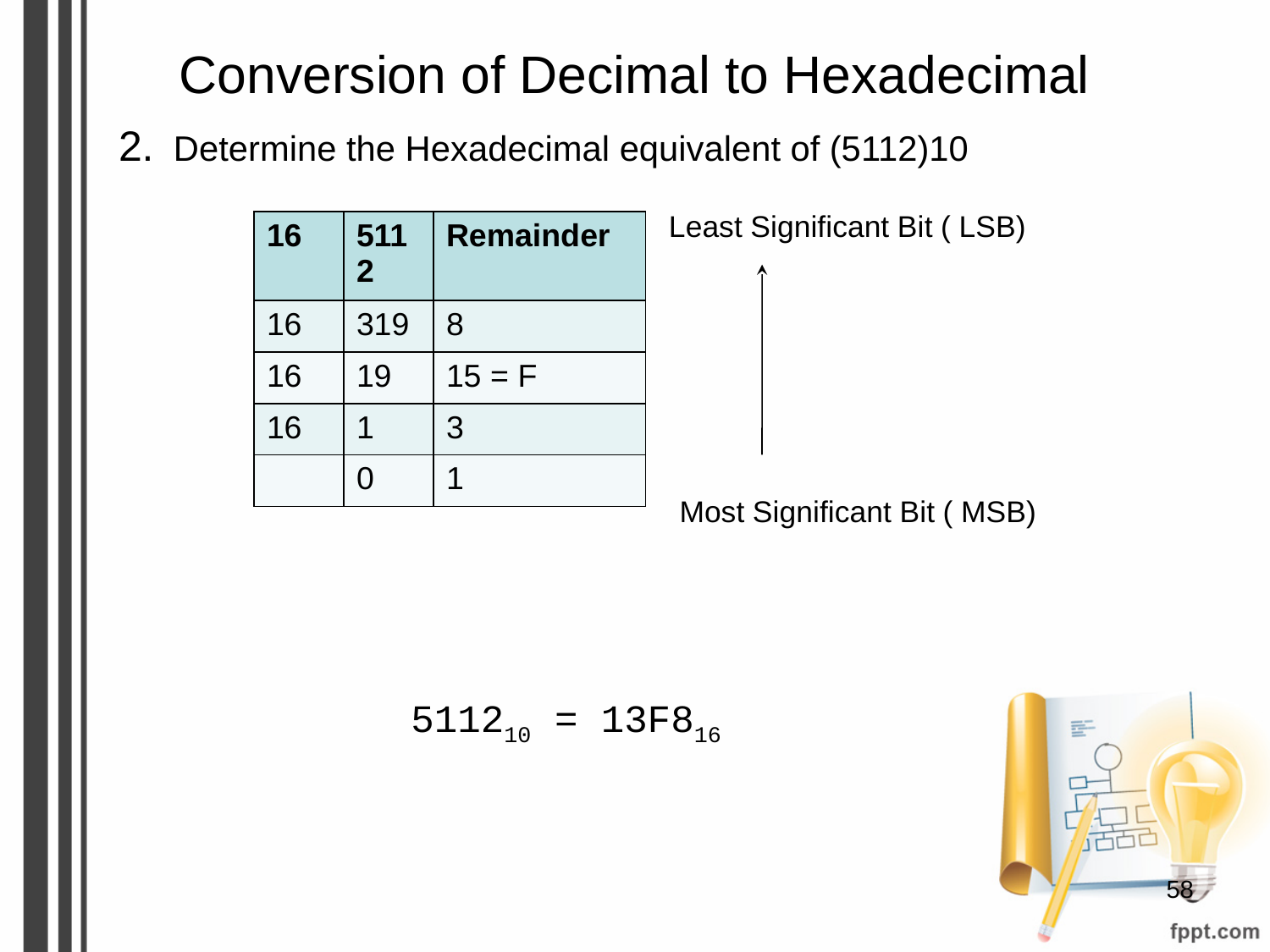

# Conversion of Decimal to Hexadecimal
2. Determine the Hexadecimal equivalent of (5112)10
Least Significant Bit ( LSB)
| 16 | 5112 | Remainder |
| --- | --- | --- |
| 16 | 319 | 8 |
| 16 | 19 | 15 = F |
| 16 | 1 | 3 |
|  | 0 | 1 |
Most Significant Bit ( MSB)
511210 = 13F816
58